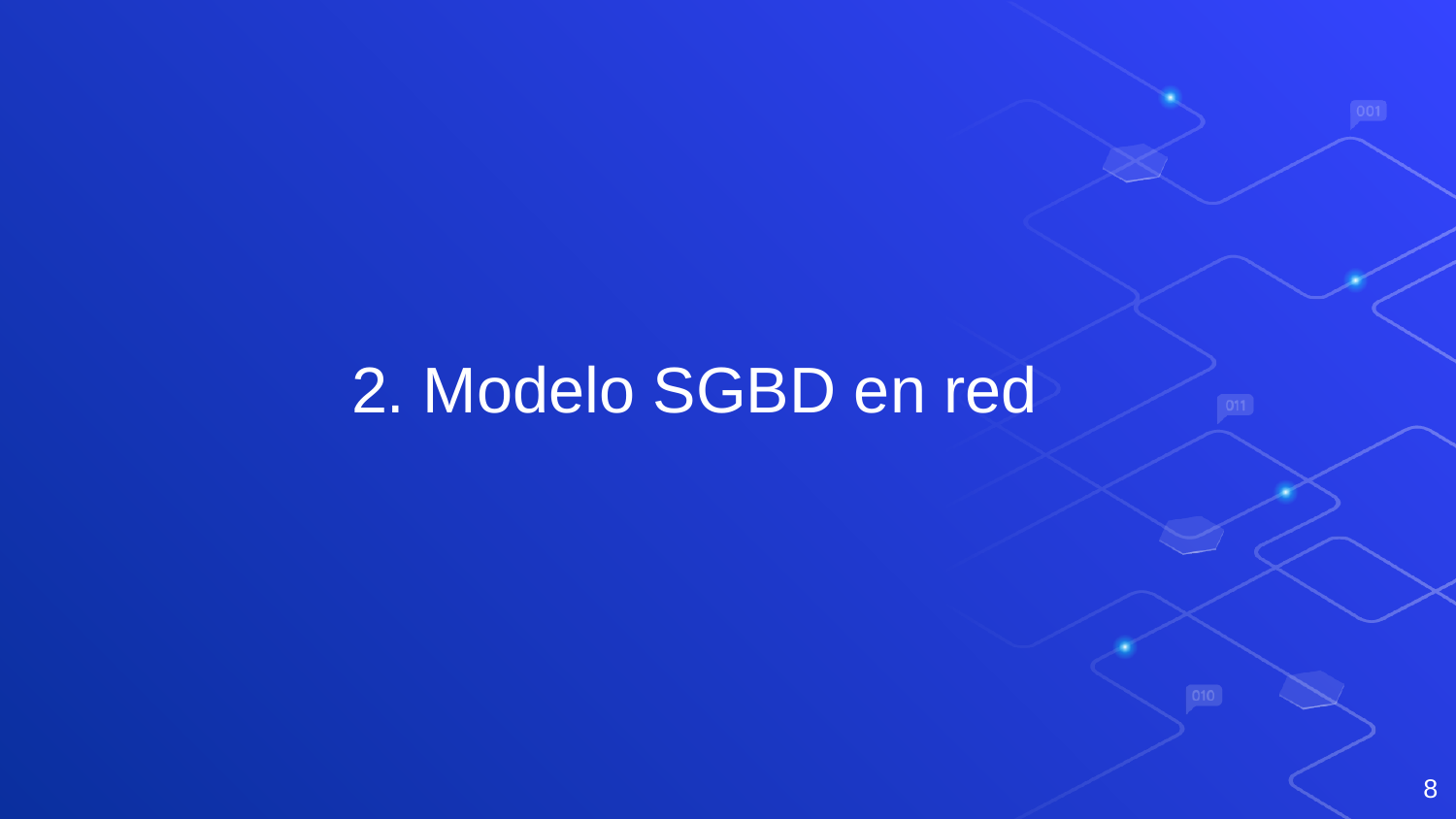

# 2. Modelo SGBD en red
8